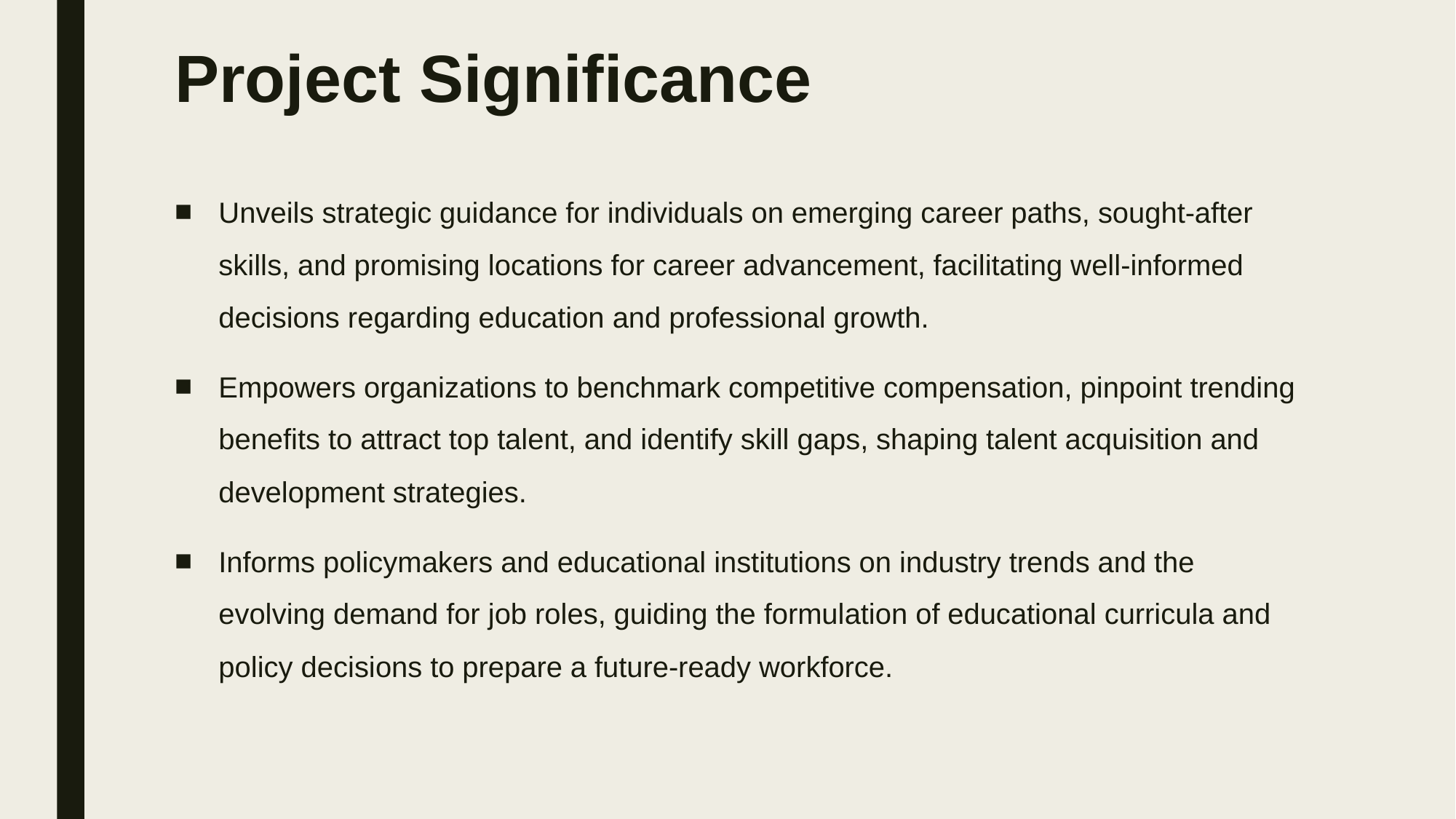

# Project Significance
Unveils strategic guidance for individuals on emerging career paths, sought-after skills, and promising locations for career advancement, facilitating well-informed decisions regarding education and professional growth.
Empowers organizations to benchmark competitive compensation, pinpoint trending benefits to attract top talent, and identify skill gaps, shaping talent acquisition and development strategies.
Informs policymakers and educational institutions on industry trends and the evolving demand for job roles, guiding the formulation of educational curricula and policy decisions to prepare a future-ready workforce.